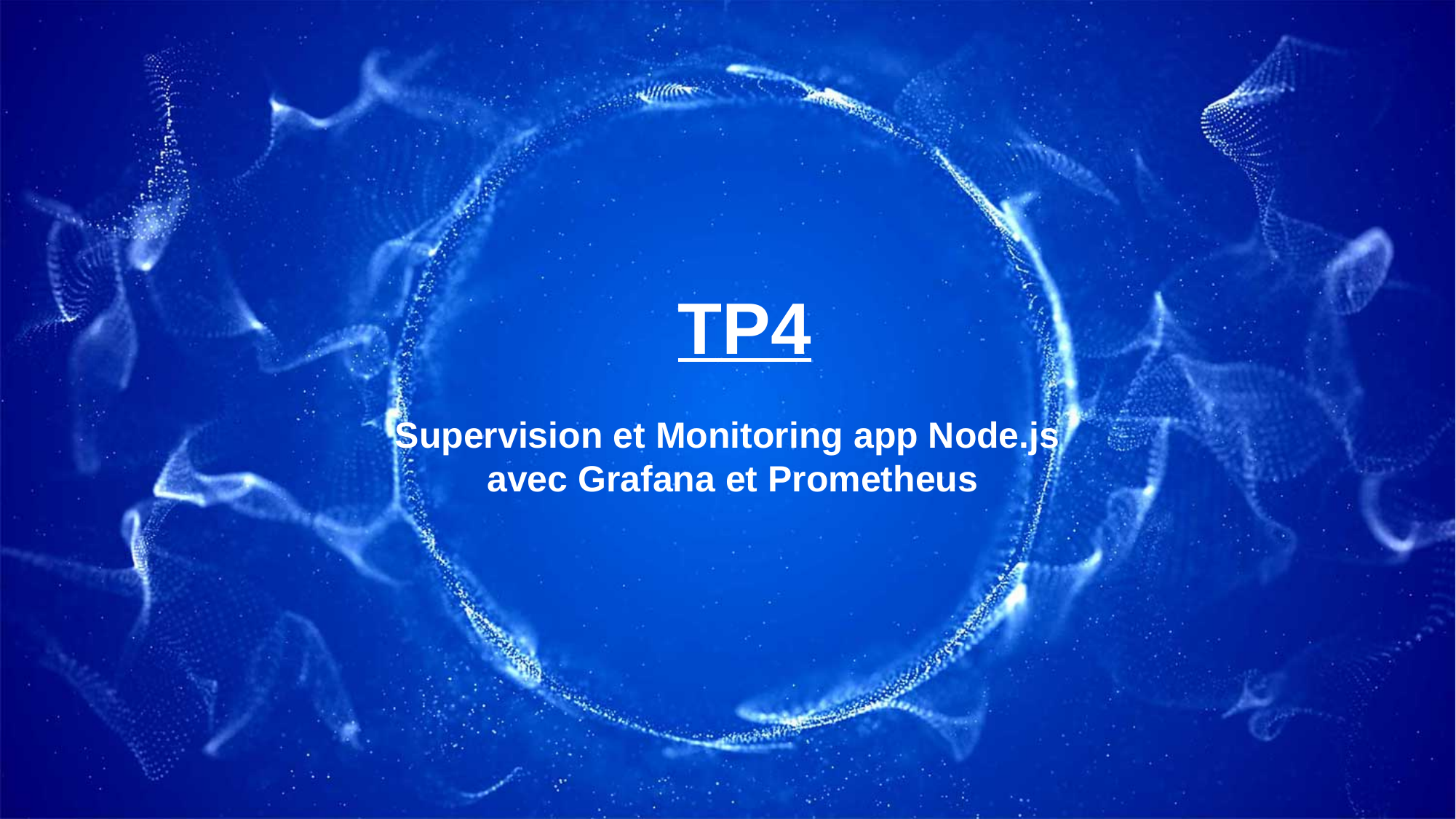

TP4
Supervision et Monitoring app Node.js
 avec Grafana et Prometheus